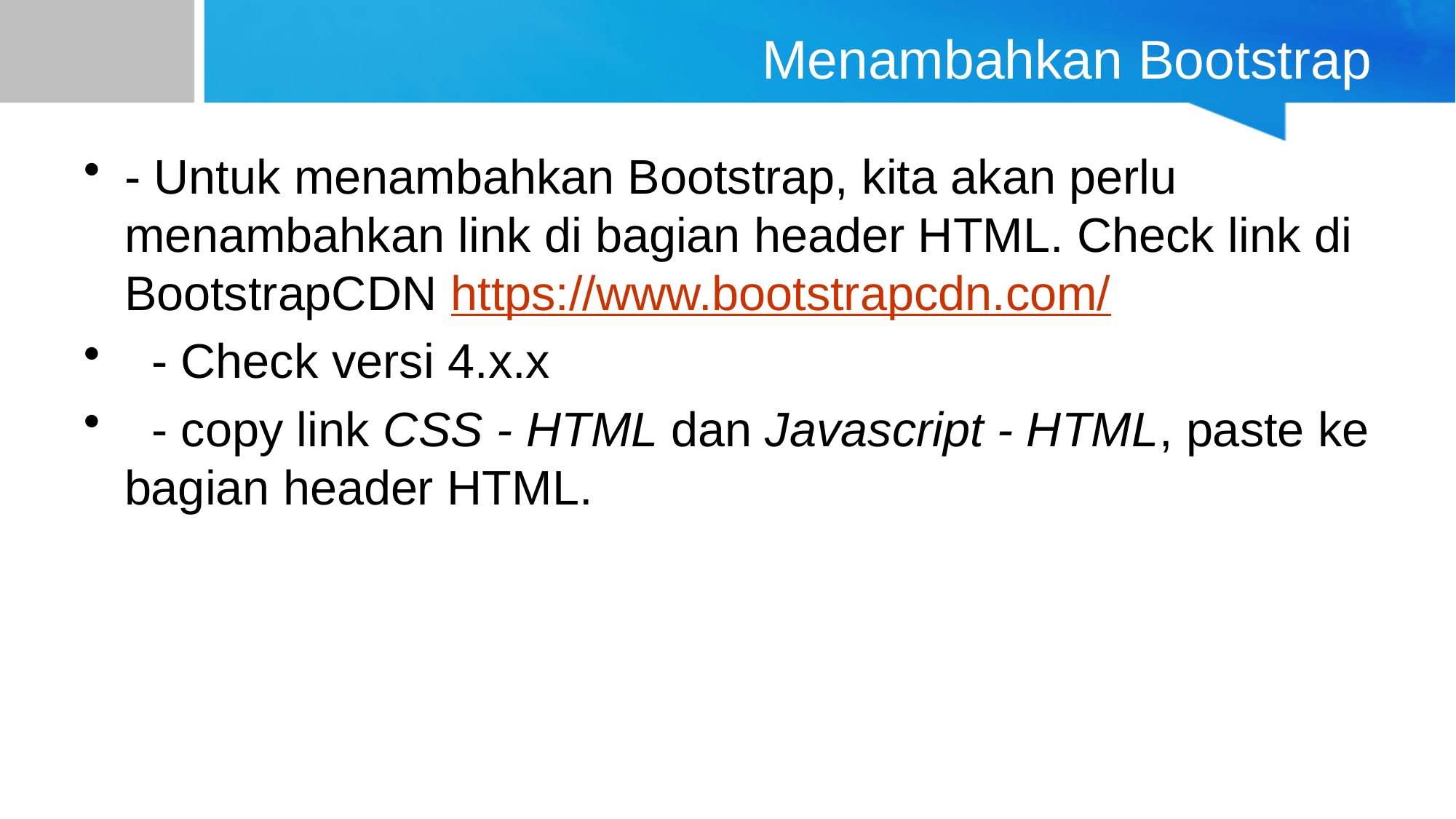

# Menambahkan Bootstrap
- Untuk menambahkan Bootstrap, kita akan perlu menambahkan link di bagian header HTML. Check link di BootstrapCDN https://www.bootstrapcdn.com/
  - Check versi 4.x.x
  - copy link CSS - HTML dan Javascript - HTML, paste ke bagian header HTML.